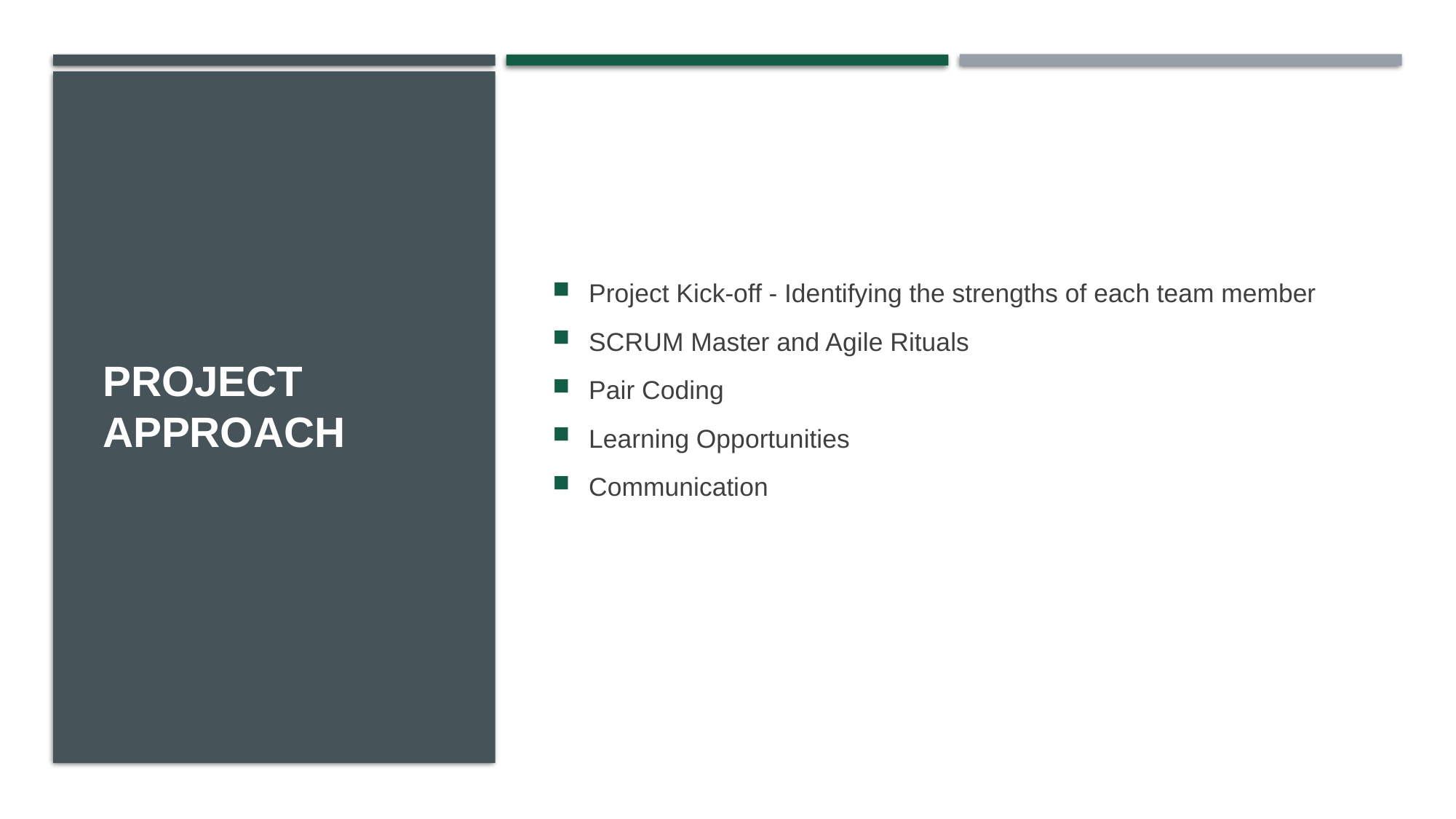

# Project Approach
Project Kick-off - Identifying the strengths of each team member
SCRUM Master and Agile Rituals
Pair Coding
Learning Opportunities
Communication